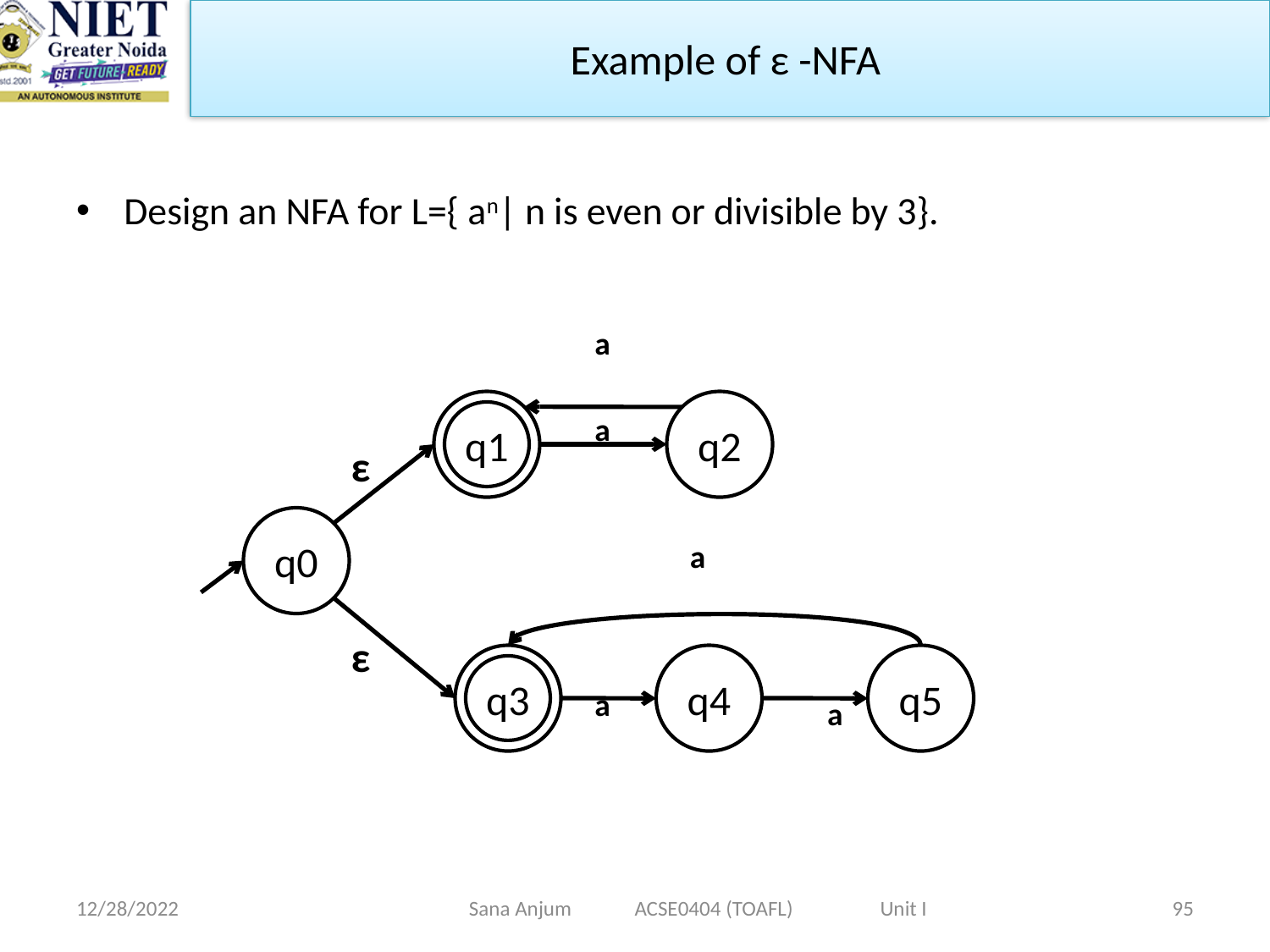

Example of ε -NFA
Design an NFA for L={ an| n is even or divisible by 3}.
a
q1
q2

ε
q0
ε
q3
q4
q5

a
a
a
a
12/28/2022
Sana Anjum             ACSE0404 (TOAFL)                  Unit I
95